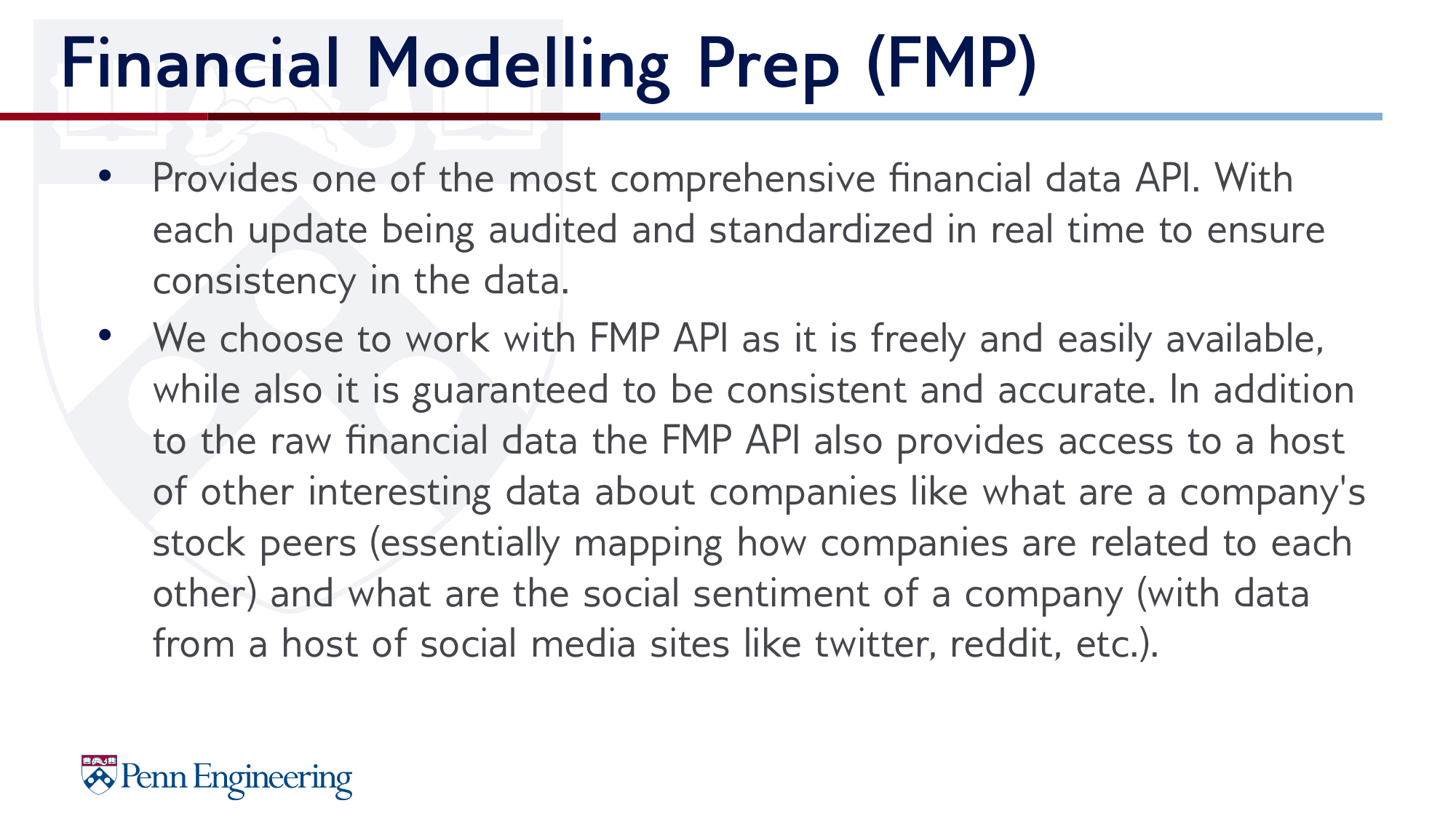

# Financial Modelling Prep (FMP)
Provides one of the most comprehensive financial data API. With each update being audited and standardized in real time to ensure consistency in the data.
We choose to work with FMP API as it is freely and easily available, while also it is guaranteed to be consistent and accurate. In addition to the raw financial data the FMP API also provides access to a host of other interesting data about companies like what are a company's stock peers (essentially mapping how companies are related to each other) and what are the social sentiment of a company (with data from a host of social media sites like twitter, reddit, etc.).